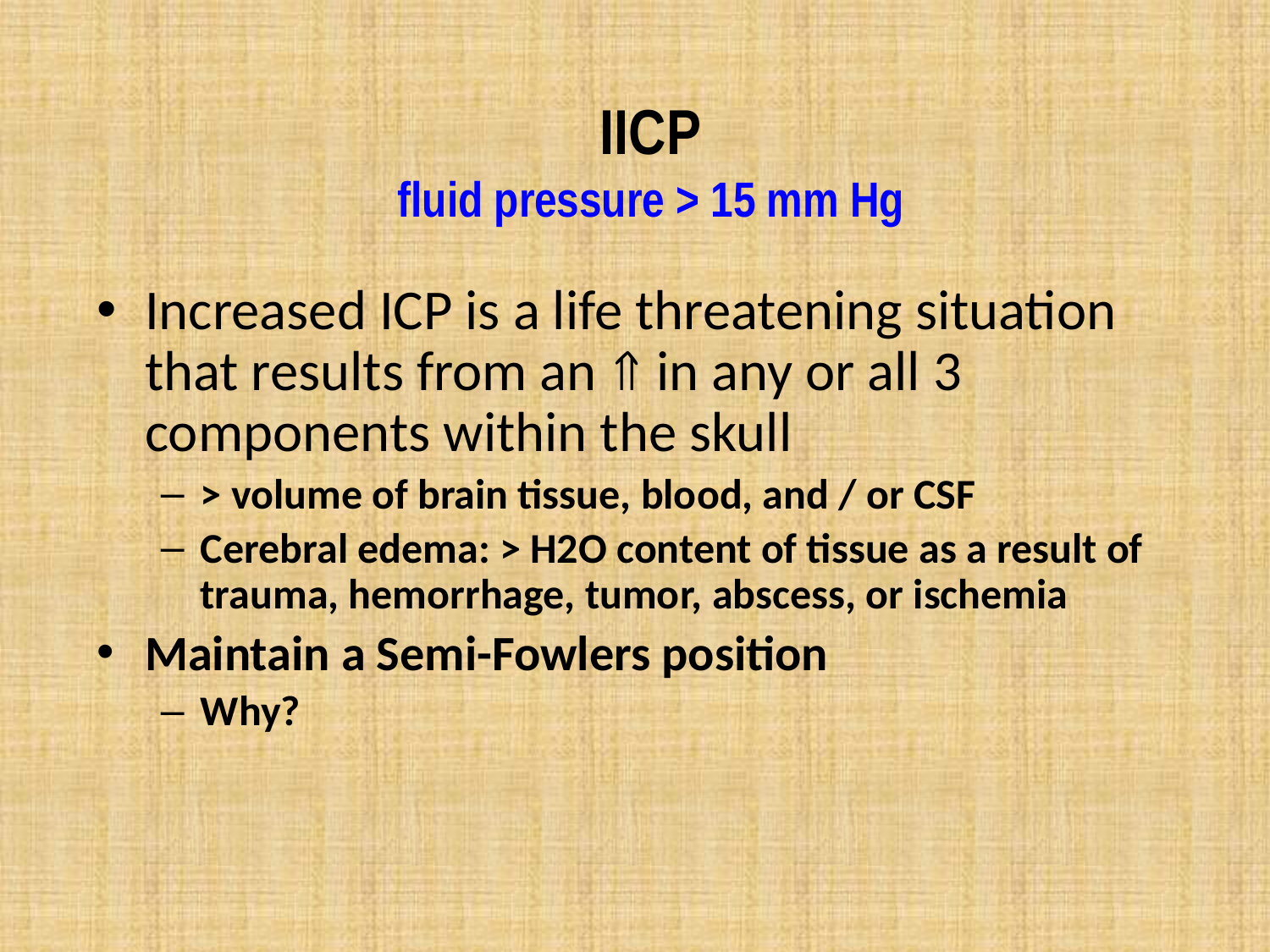

# IICP fluid pressure > 15 mm Hg
Increased ICP is a life threatening situation that results from an ⇑ in any or all 3 components within the skull
> volume of brain tissue, blood, and / or CSF
Cerebral edema: > H2O content of tissue as a result of trauma, hemorrhage, tumor, abscess, or ischemia
Maintain a Semi-Fowlers position
Why?